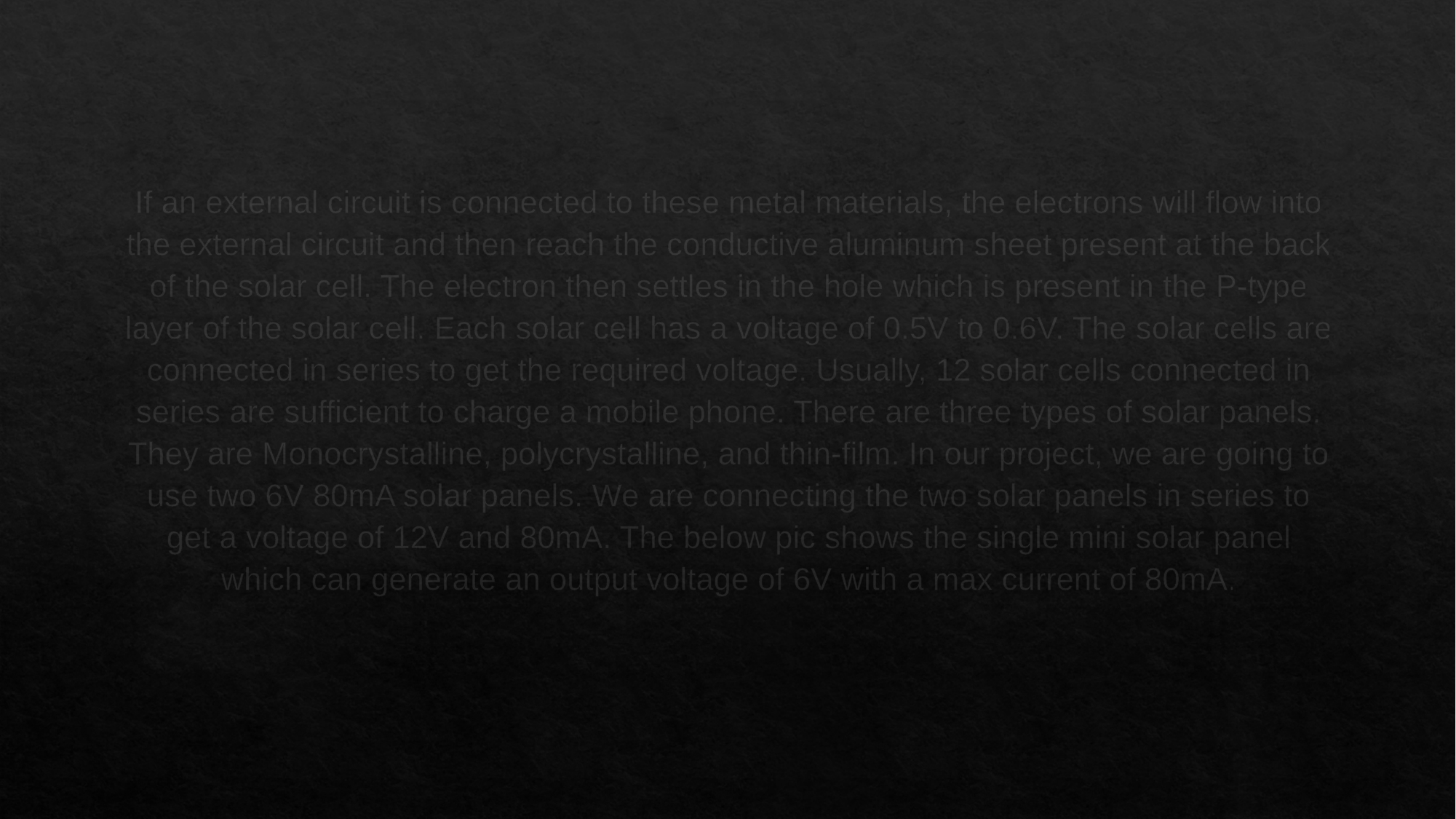

If an external circuit is connected to these metal materials, the electrons will flow into the external circuit and then reach the conductive aluminum sheet present at the back of the solar cell. The electron then settles in the hole which is present in the P-type layer of the solar cell. Each solar cell has a voltage of 0.5V to 0.6V. The solar cells are connected in series to get the required voltage. Usually, 12 solar cells connected in series are sufficient to charge a mobile phone. There are three types of solar panels. They are Monocrystalline, polycrystalline, and thin-film. In our project, we are going to use two 6V 80mA solar panels. We are connecting the two solar panels in series to get a voltage of 12V and 80mA. The below pic shows the single mini solar panel which can generate an output voltage of 6V with a max current of 80mA.